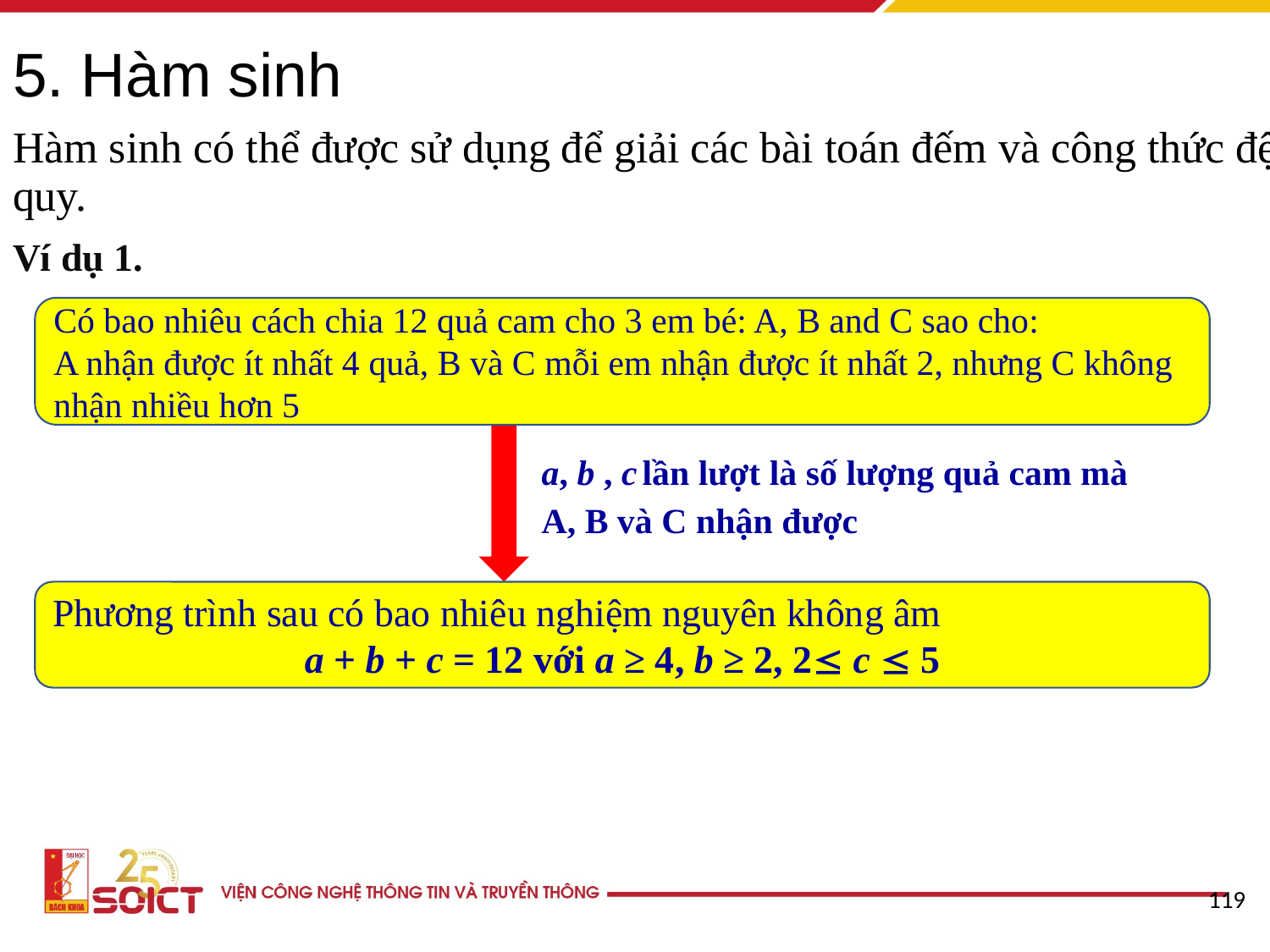

# 5. Hàm sinh
Hàm sinh có thể được sử dụng để giải các bài toán đếm và công thức đệ quy.
Ví dụ 1.

Có bao nhiêu cách chia 12 quả cam cho 3 em bé: A, B and C sao cho:
A nhận được ít nhất 4 quả, B và C mỗi em nhận được ít nhất 2, nhưng C không nhận nhiều hơn 5

a, b , c lần lượt là số lượng quả cam mà A, B và C nhận được
Phương trình sau có bao nhiêu nghiệm nguyên không âm
a + b + c = 12 với a ≥ 4, b ≥ 2, 2≤ c ≤ 5
119